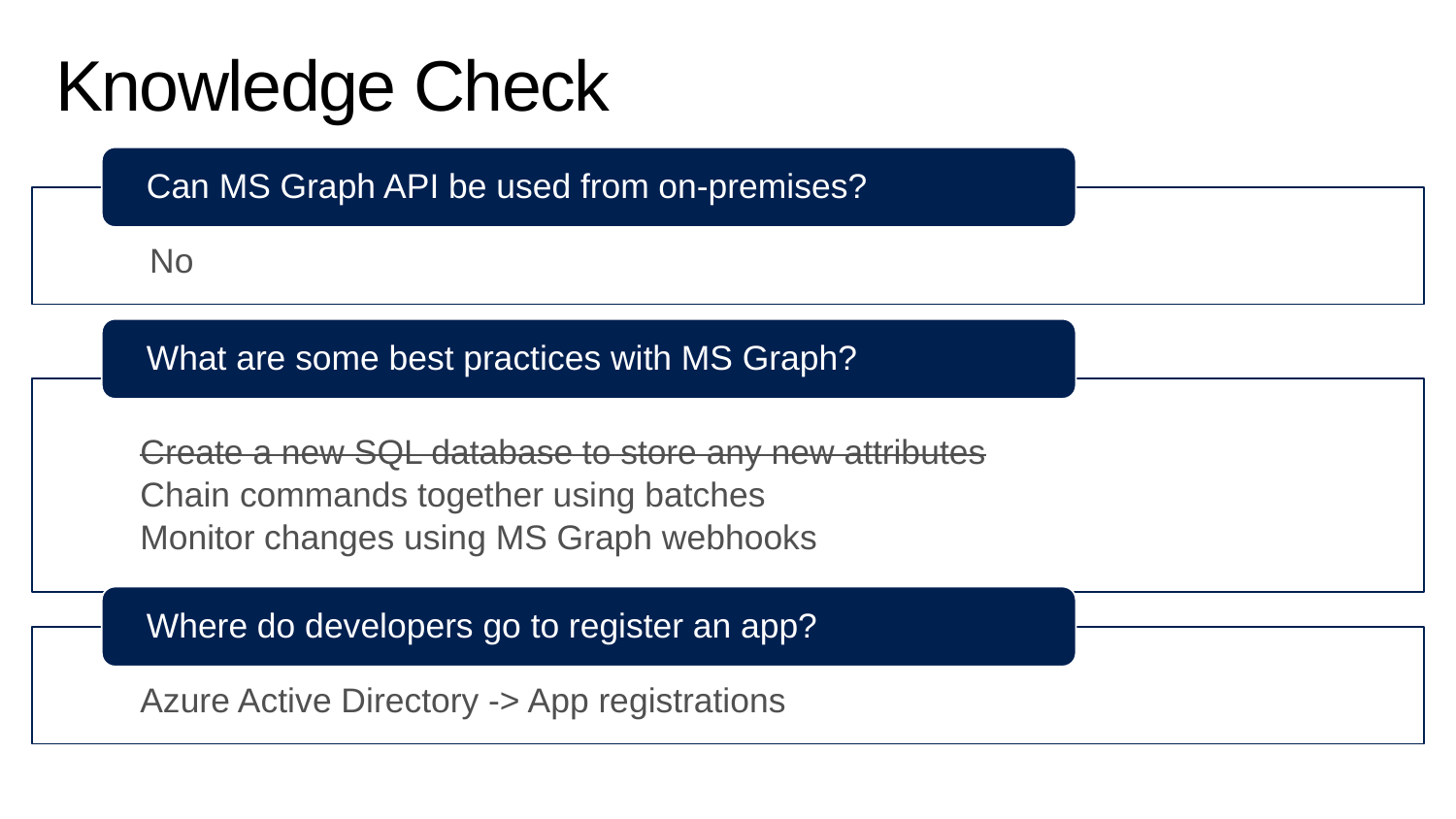

# Knowledge Check
 No
Can MS Graph API be used from on-premises?
Create a new SQL database to store any new attributes
Chain commands together using batches
Monitor changes using MS Graph webhooks
What are some best practices with MS Graph?
Azure Active Directory -> App registrations
Where do developers go to register an app?